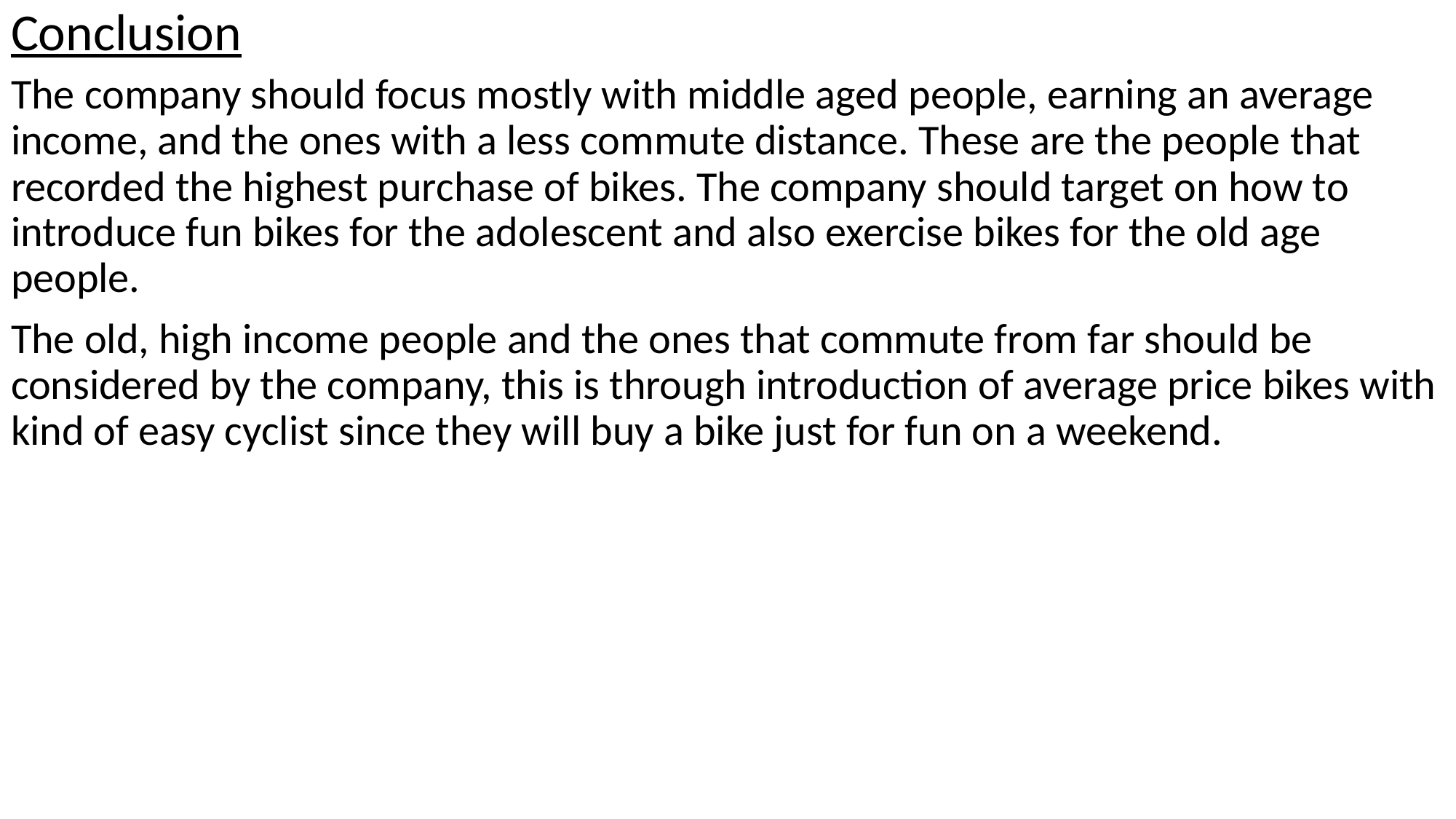

# Conclusion
The company should focus mostly with middle aged people, earning an average income, and the ones with a less commute distance. These are the people that recorded the highest purchase of bikes. The company should target on how to introduce fun bikes for the adolescent and also exercise bikes for the old age people.
The old, high income people and the ones that commute from far should be considered by the company, this is through introduction of average price bikes with kind of easy cyclist since they will buy a bike just for fun on a weekend.